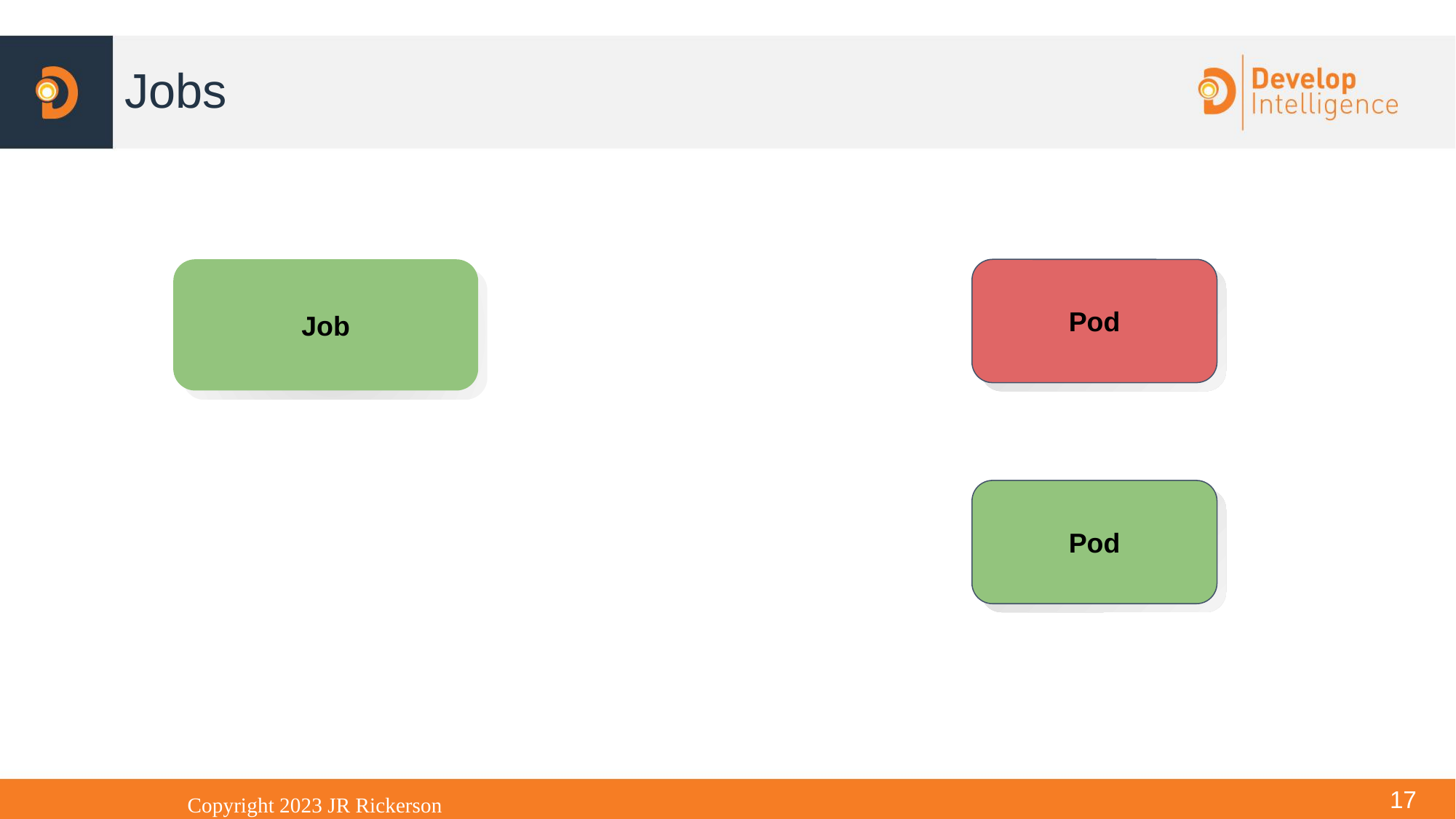

# Jobs
Job

Pod

Pod

17
Copyright 2023 JR Rickerson